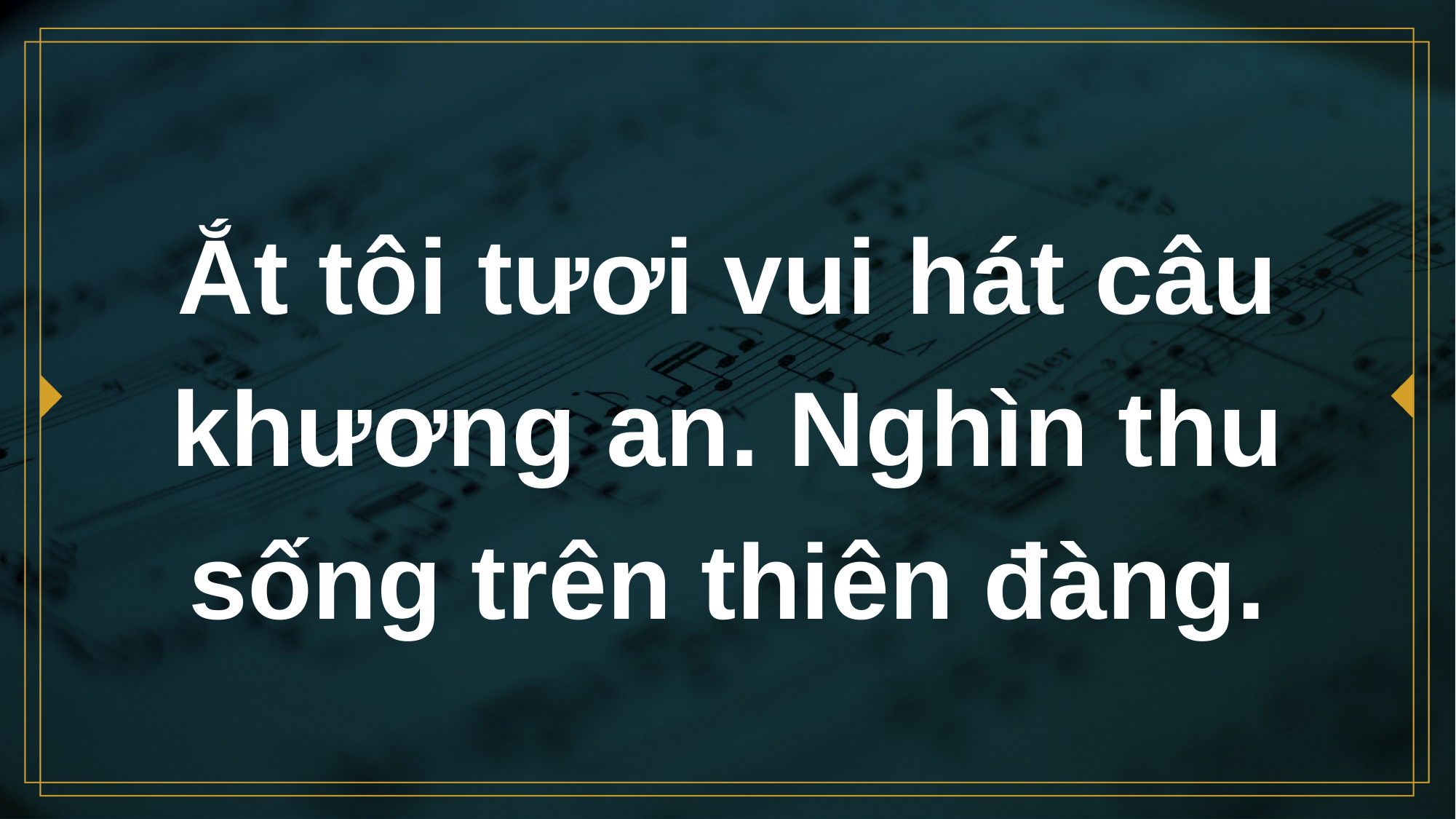

# Ắt tôi tươi vui hát câu khương an. Nghìn thu sống trên thiên đàng.